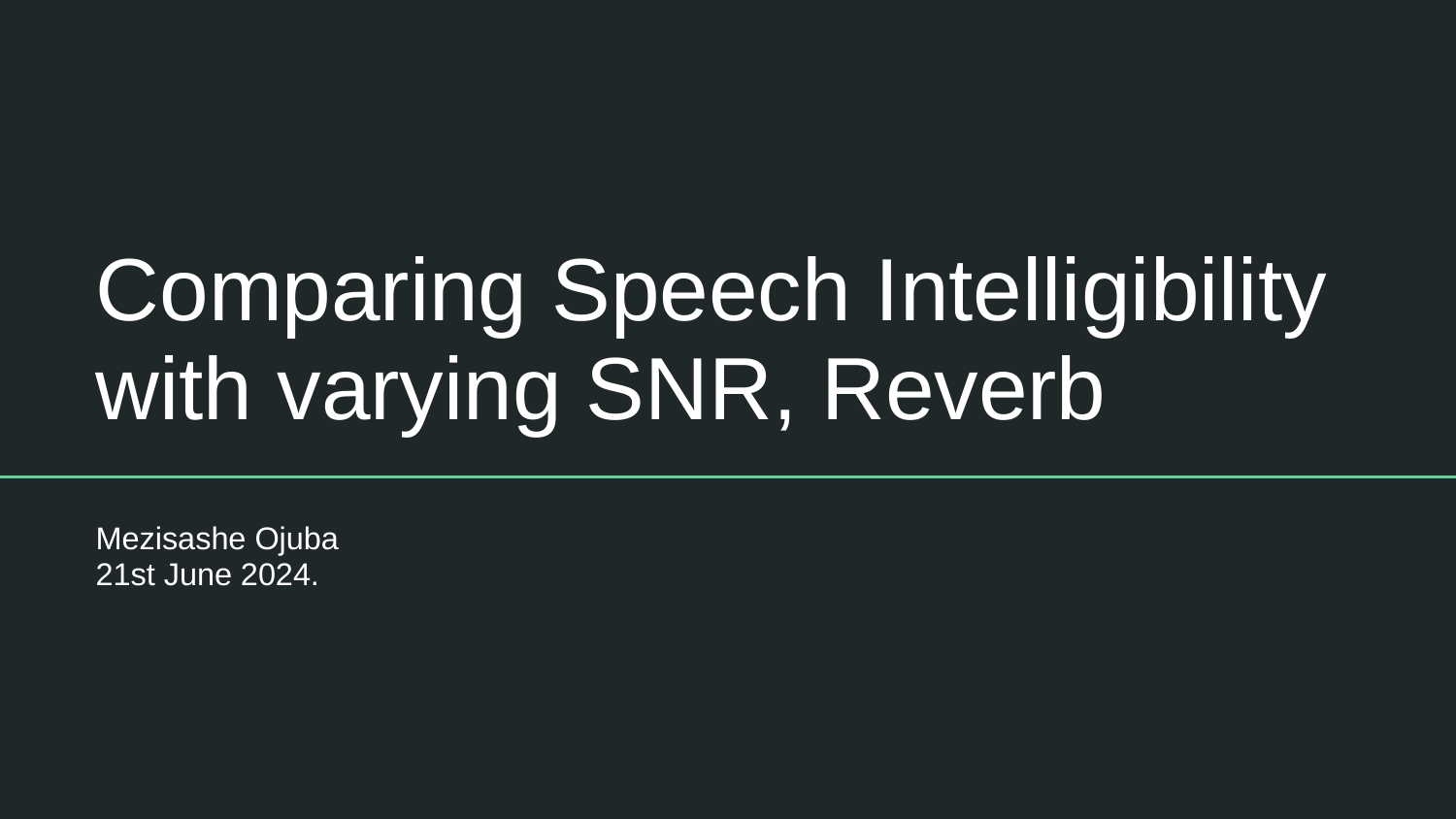

# Comparing Speech Intelligibility with varying SNR, Reverb
Mezisashe Ojuba
21st June 2024.